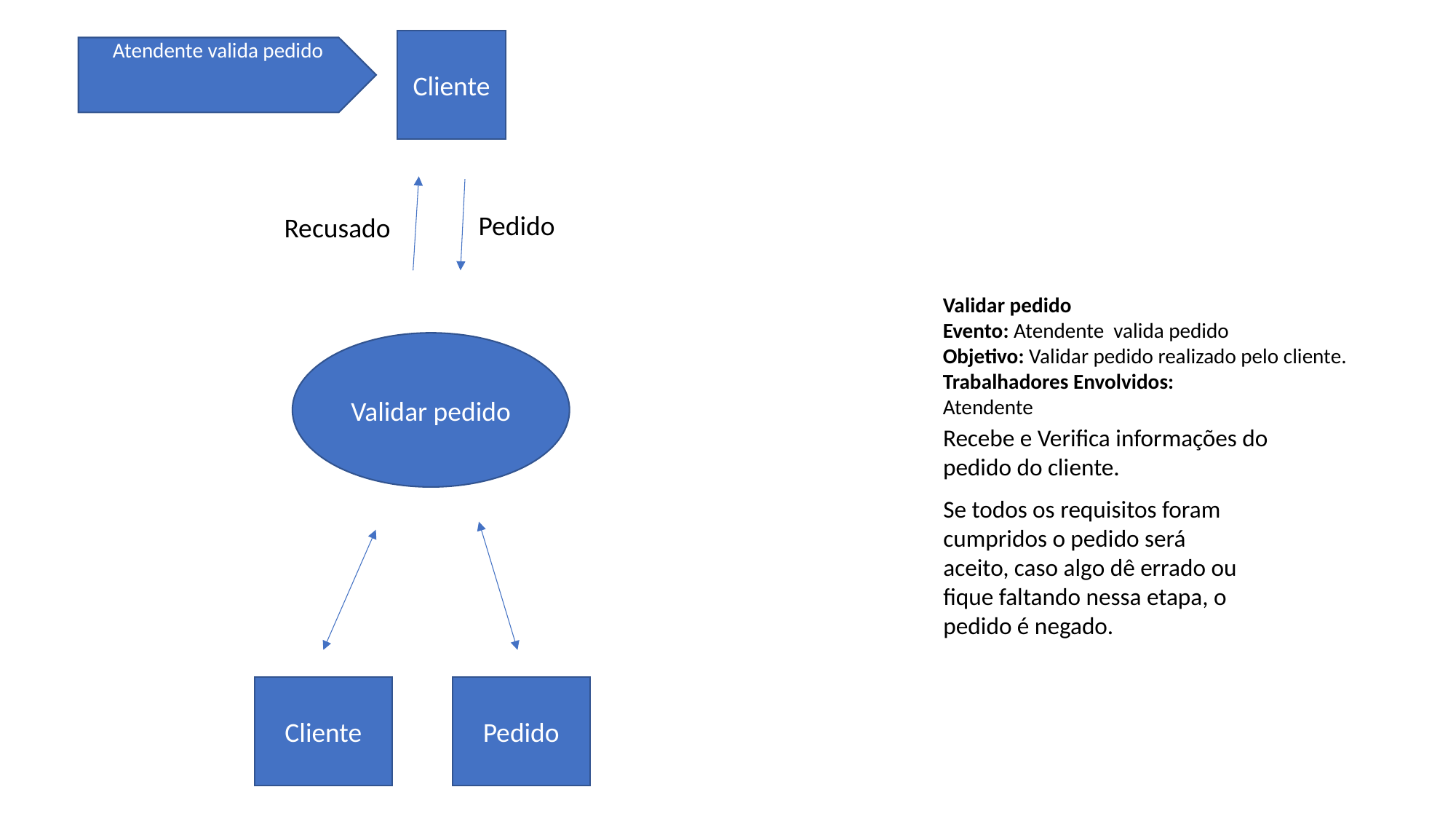

Cliente
Atendente valida pedido

Pedido
Recusado
Validar pedido
Evento: Atendente  valida pedido
Objetivo: Validar pedido realizado pelo cliente.
Trabalhadores Envolvidos:
Atendente
Validar pedido
Recebe e Verifica informações do pedido do cliente.
Se todos os requisitos foram cumpridos o pedido será aceito, caso algo dê errado ou fique faltando nessa etapa, o pedido é negado.
Cliente
Pedido